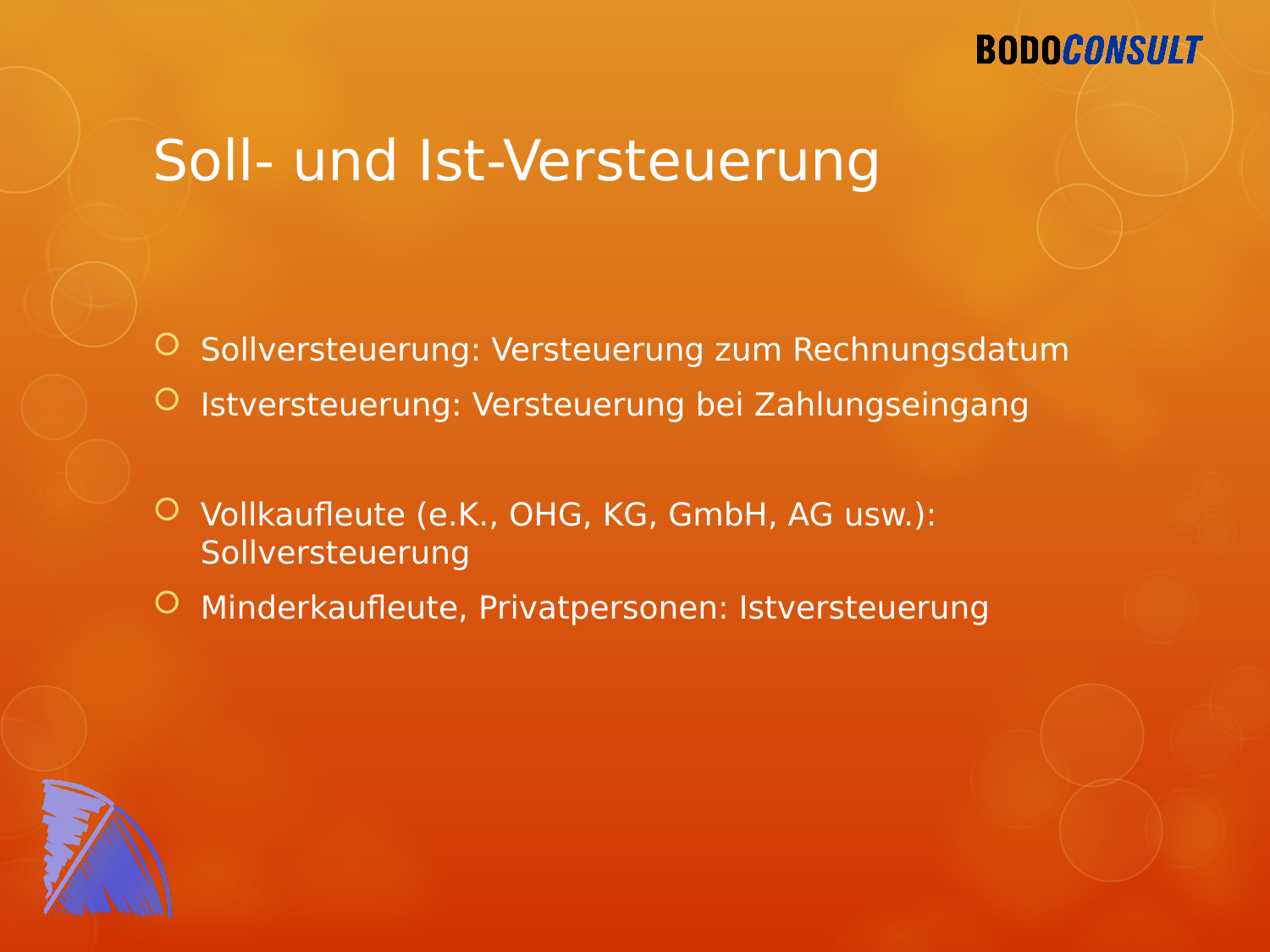

# Soll- und Ist-Versteuerung
Sollversteuerung: Versteuerung zum Rechnungsdatum
Istversteuerung: Versteuerung bei Zahlungseingang

Vollkaufleute (e.K., OHG, KG, GmbH, AG usw.): Sollversteuerung
Minderkaufleute, Privatpersonen: Istversteuerung